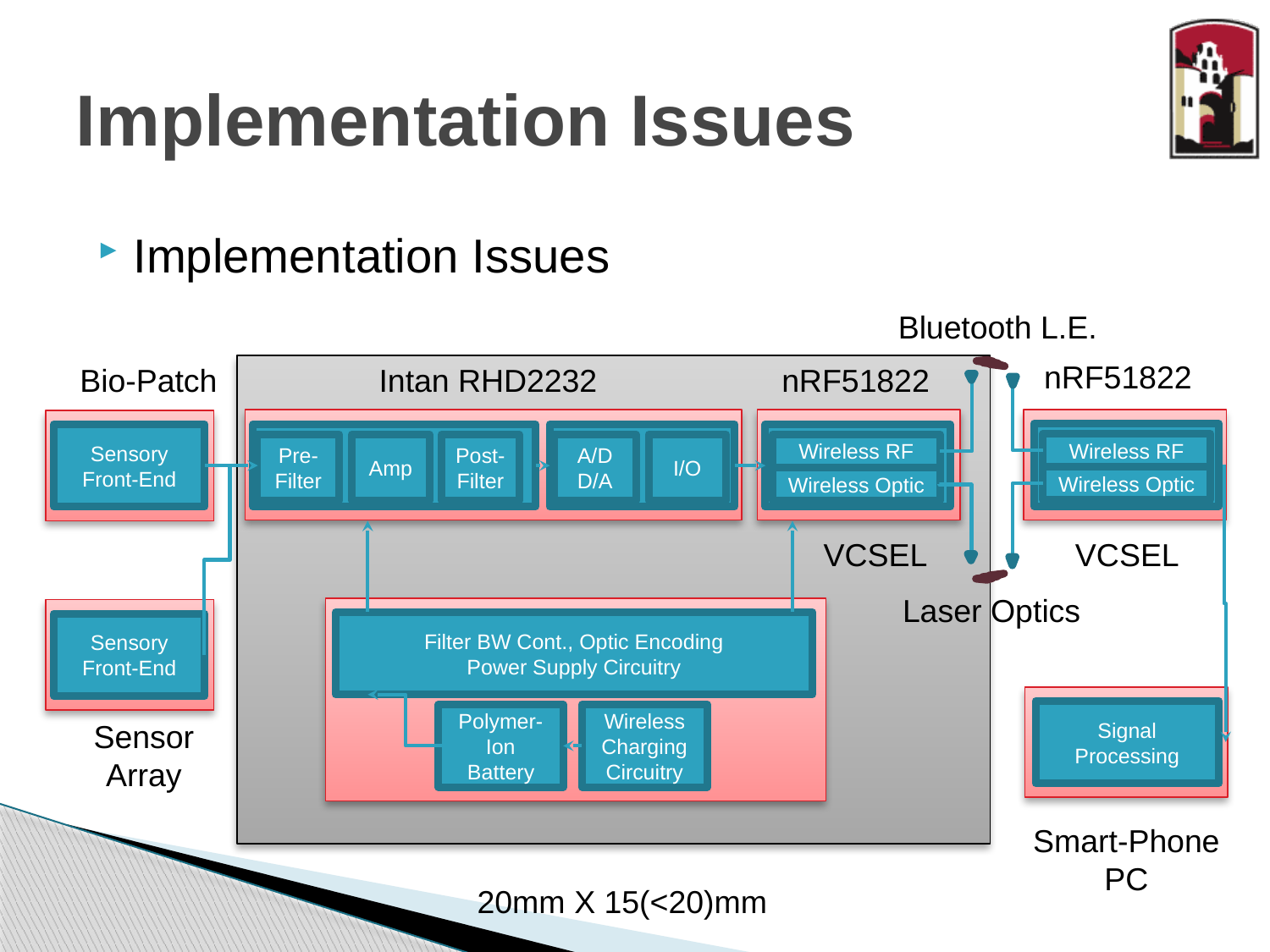

# Implementation Issues
Implementation Issues
Bluetooth L.E.
nRF51822
Bio-Patch
Intan RHD2232
nRF51822

Sensory Front-End

Pre-Filter
Amp
Post-Filter

Wireless RF
A/D
D/A
I/O
Wireless RF
Wireless Optic
Wireless Optic
VCSEL
VCSEL

Laser Optics

Filter BW Cont., Optic Encoding
Power Supply Circuitry

Sensory Front-End

Signal Processing
Polymer-Ion
Battery
Wireless Charging Circuitry
Sensor Array
Smart-Phone
PC
20mm X 15(<20)mm